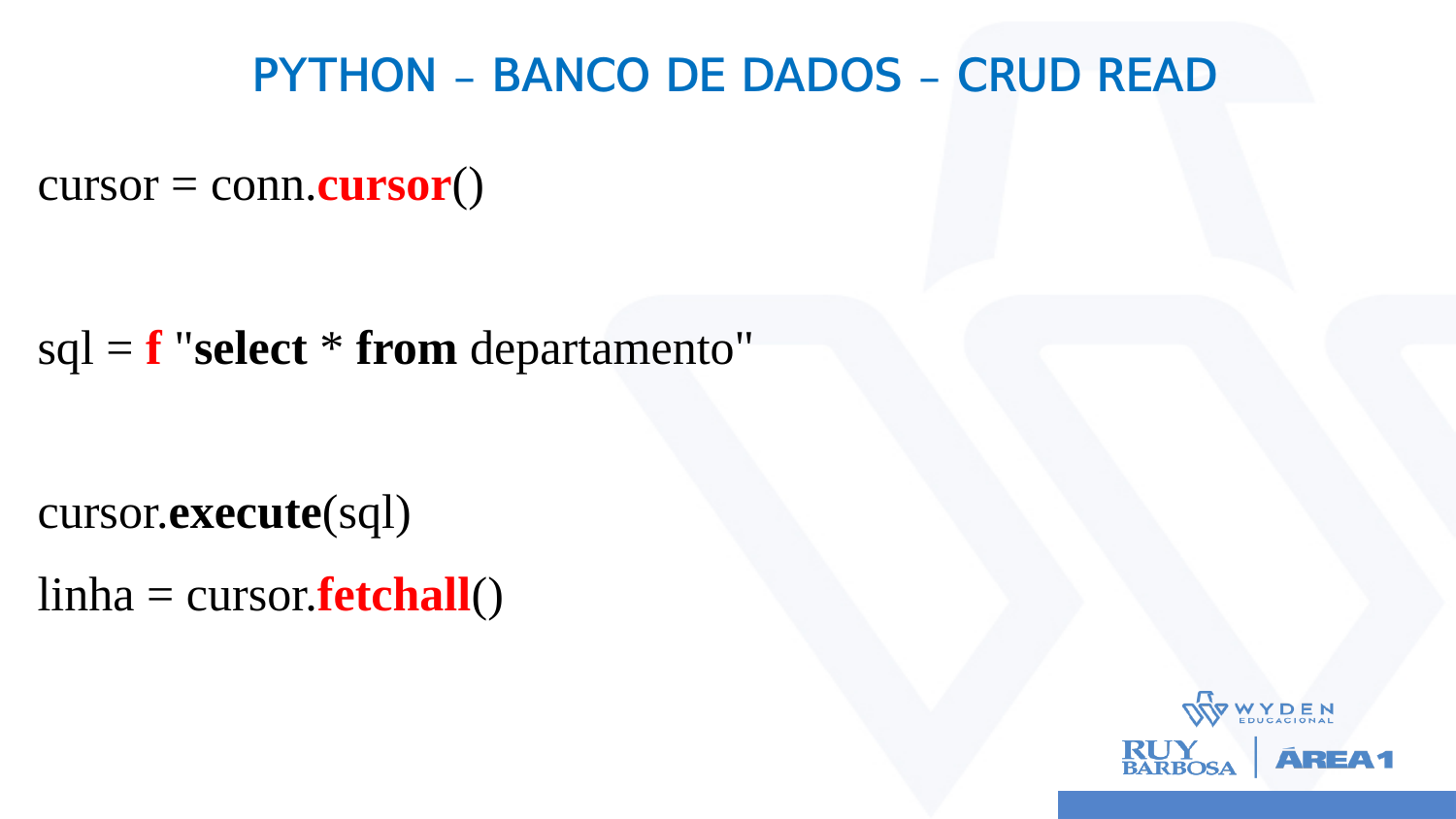

# Python – BANCO DE DADOS – CRUD READ
cursor = conn.cursor()

sql = f "select * from departamento"

cursor.execute(sql)
linha = cursor.fetchall()